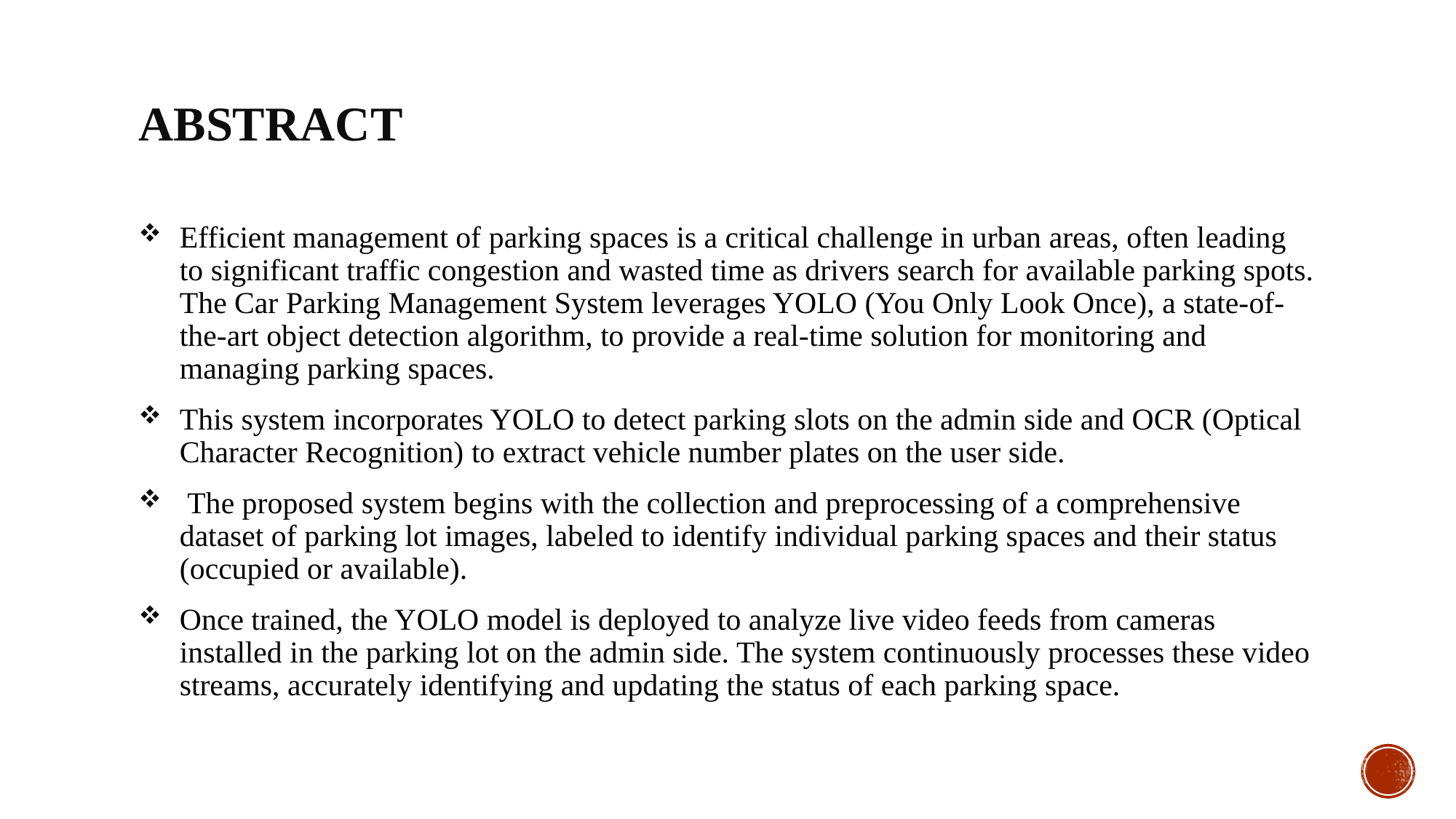

# Abstract
Efficient management of parking spaces is a critical challenge in urban areas, often leading to significant traffic congestion and wasted time as drivers search for available parking spots. The Car Parking Management System leverages YOLO (You Only Look Once), a state-of-the-art object detection algorithm, to provide a real-time solution for monitoring and managing parking spaces.
This system incorporates YOLO to detect parking slots on the admin side and OCR (Optical Character Recognition) to extract vehicle number plates on the user side.
 The proposed system begins with the collection and preprocessing of a comprehensive dataset of parking lot images, labeled to identify individual parking spaces and their status (occupied or available).
Once trained, the YOLO model is deployed to analyze live video feeds from cameras installed in the parking lot on the admin side. The system continuously processes these video streams, accurately identifying and updating the status of each parking space.